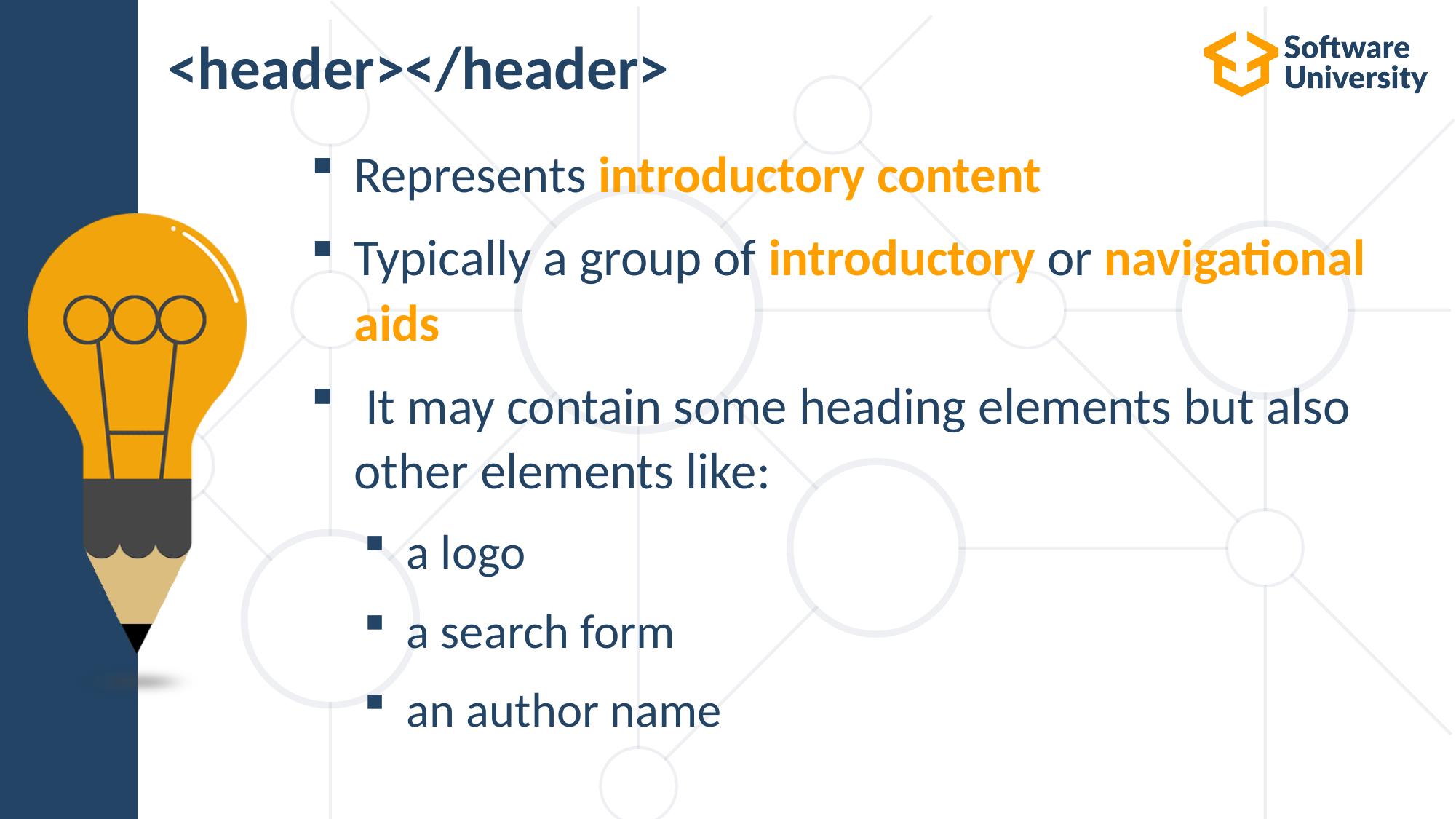

# <header></header>
Represents introductory content
Typically a group of introductory or navigational aids
 It may contain some heading elements but also other elements like:
a logo
a search form
an author name